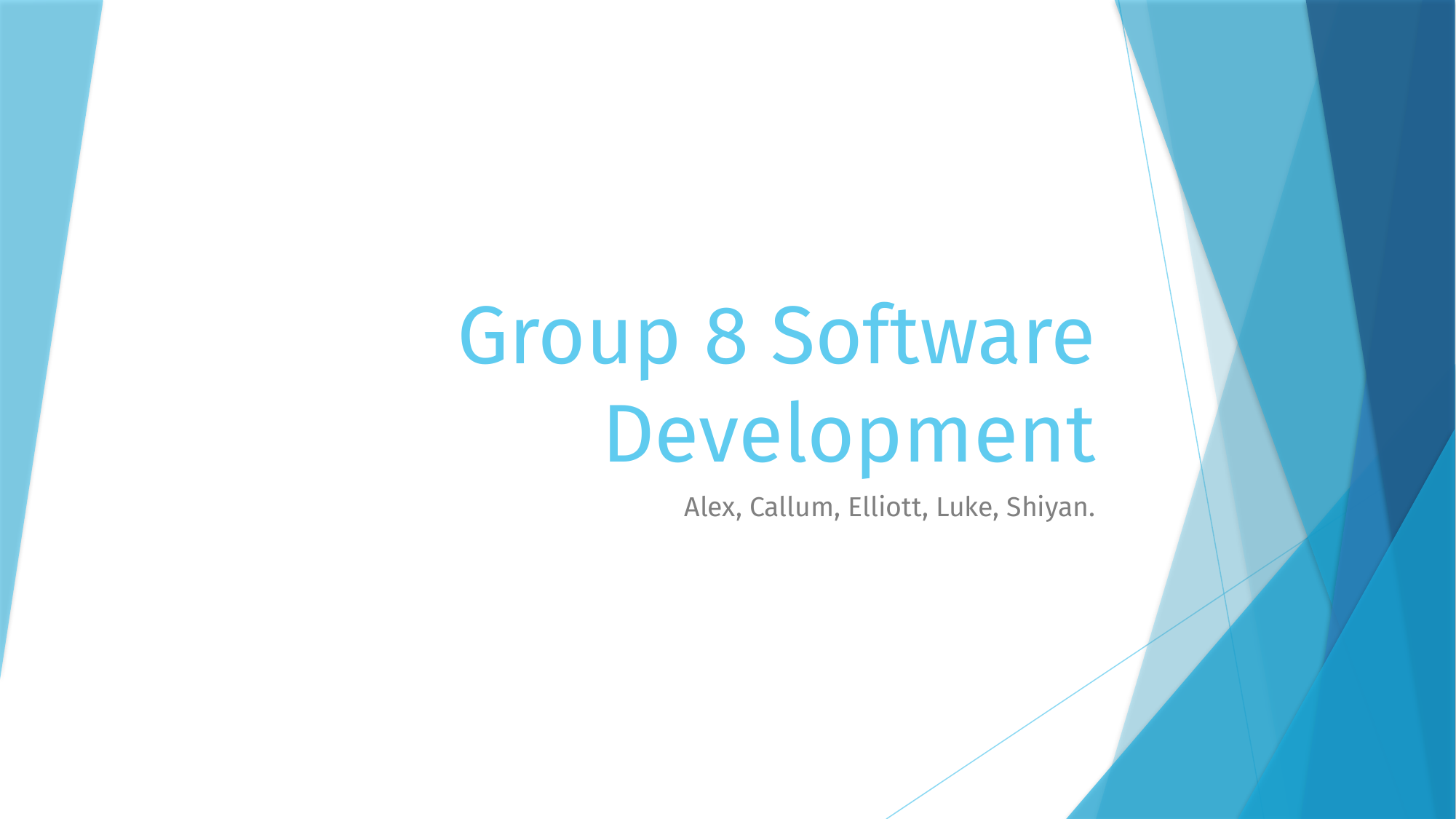

# Group 8 Software Development
Alex, Callum, Elliott, Luke, Shiyan.